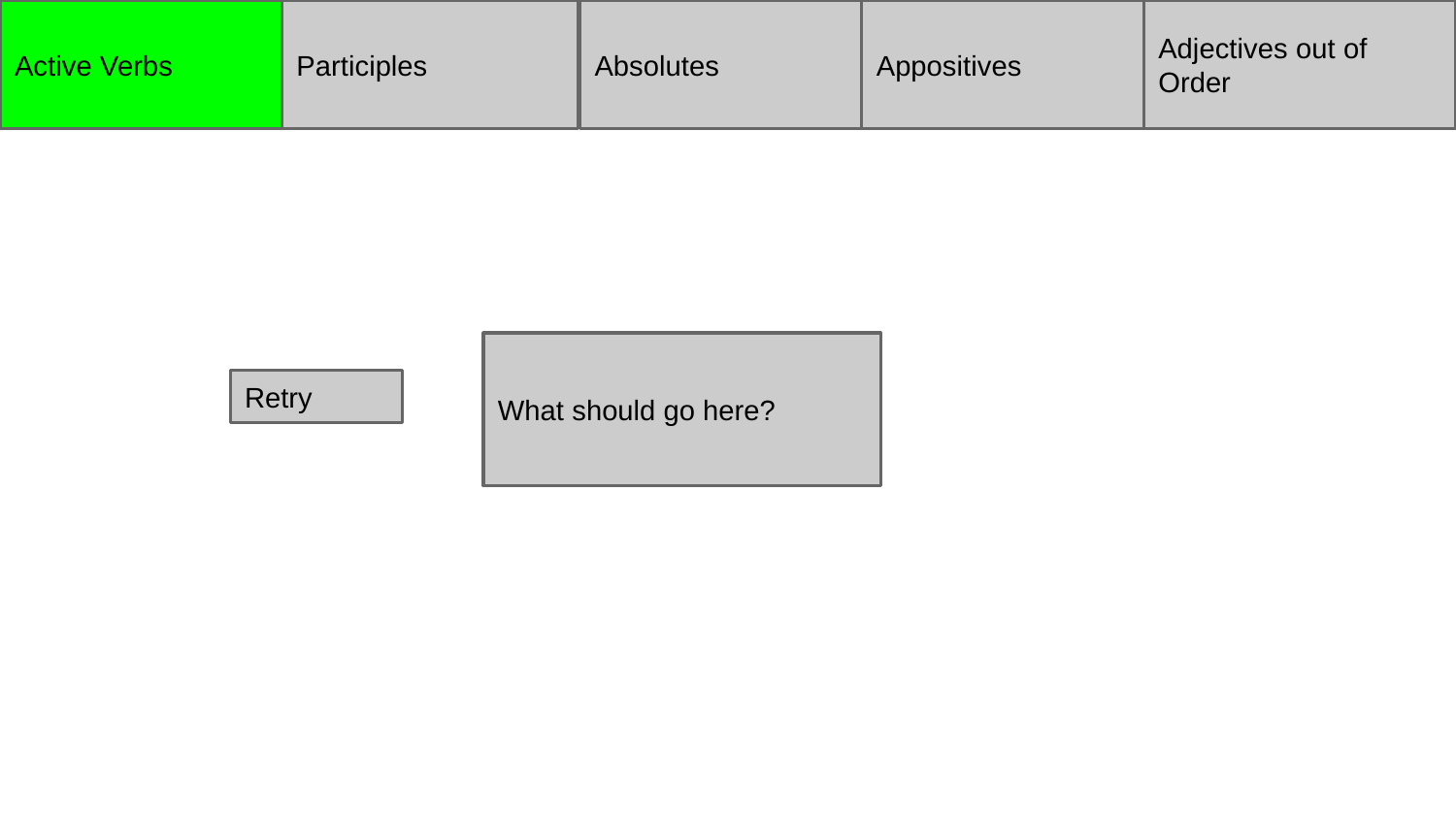

Active Verbs
Participles
Absolutes
Appositives
Adjectives out of Order
What should go here?
Retry